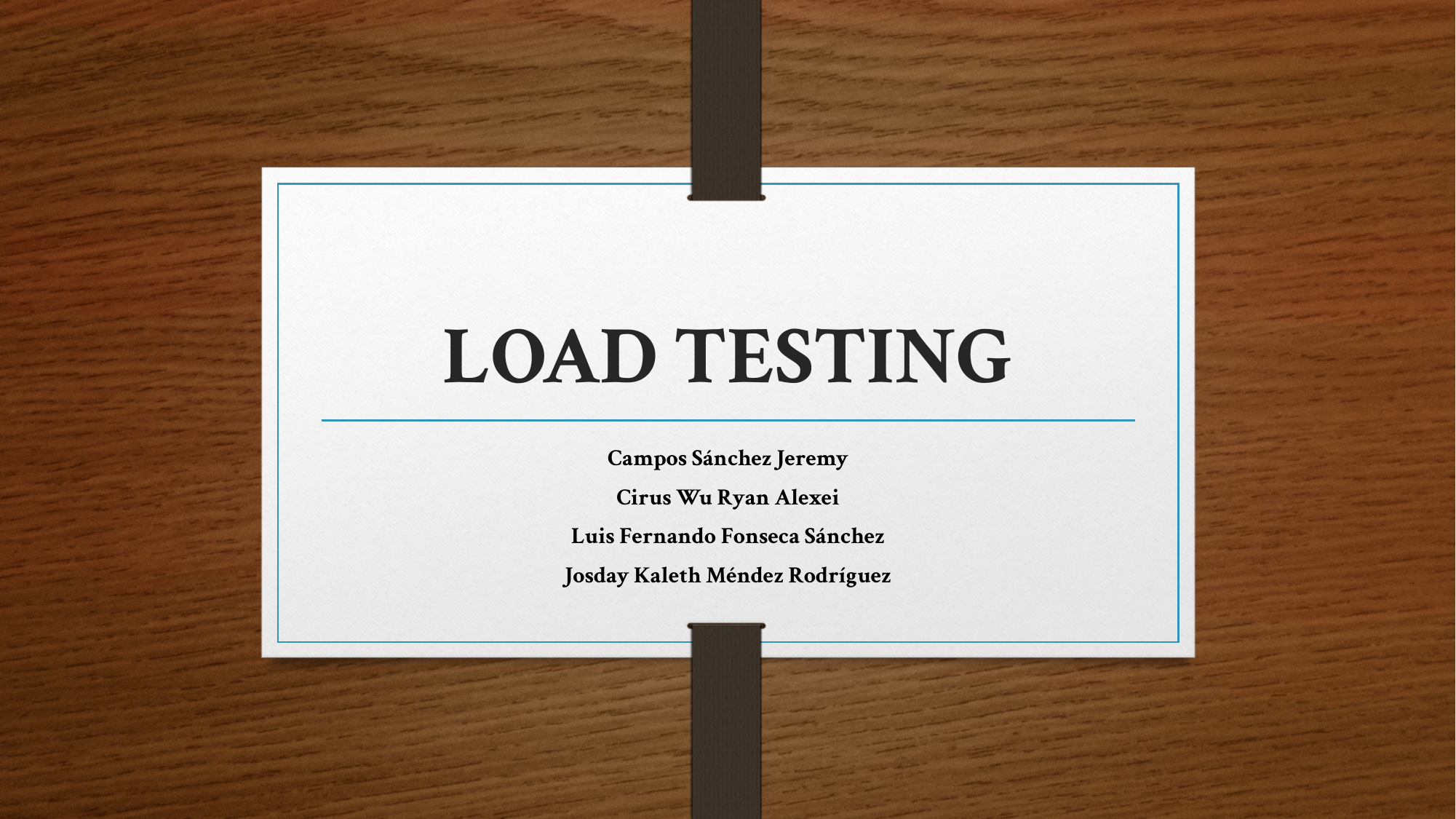

# LOAD TESTING
Campos Sánchez Jeremy
Cirus Wu Ryan Alexei
Luis Fernando Fonseca Sánchez
Josday Kaleth Méndez Rodríguez